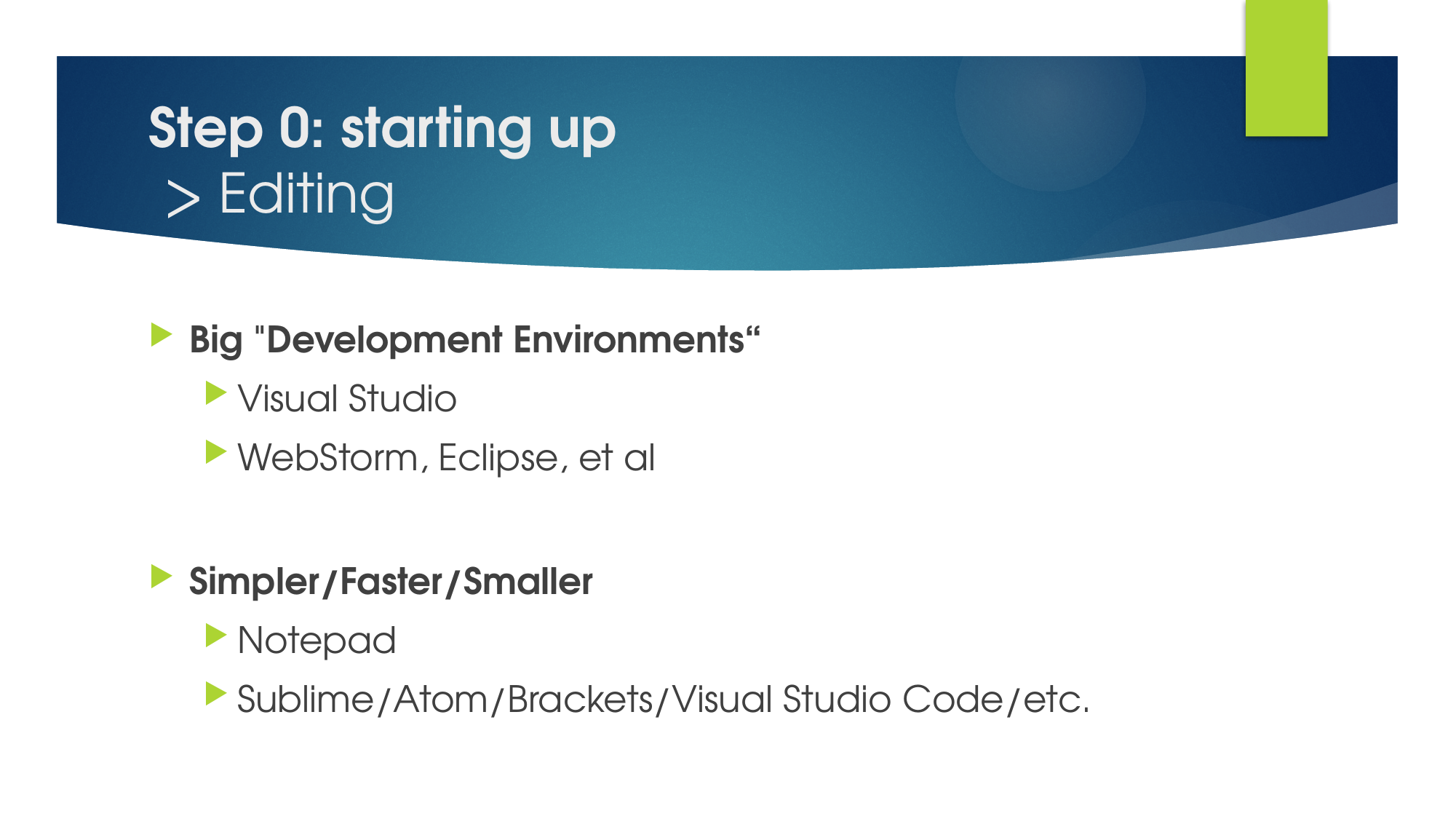

# Step 0: starting up > Editing
Big "Development Environments“
Visual Studio
WebStorm, Eclipse, et al

Simpler/Faster/Smaller
Notepad
Sublime/Atom/Brackets/Visual Studio Code/etc.